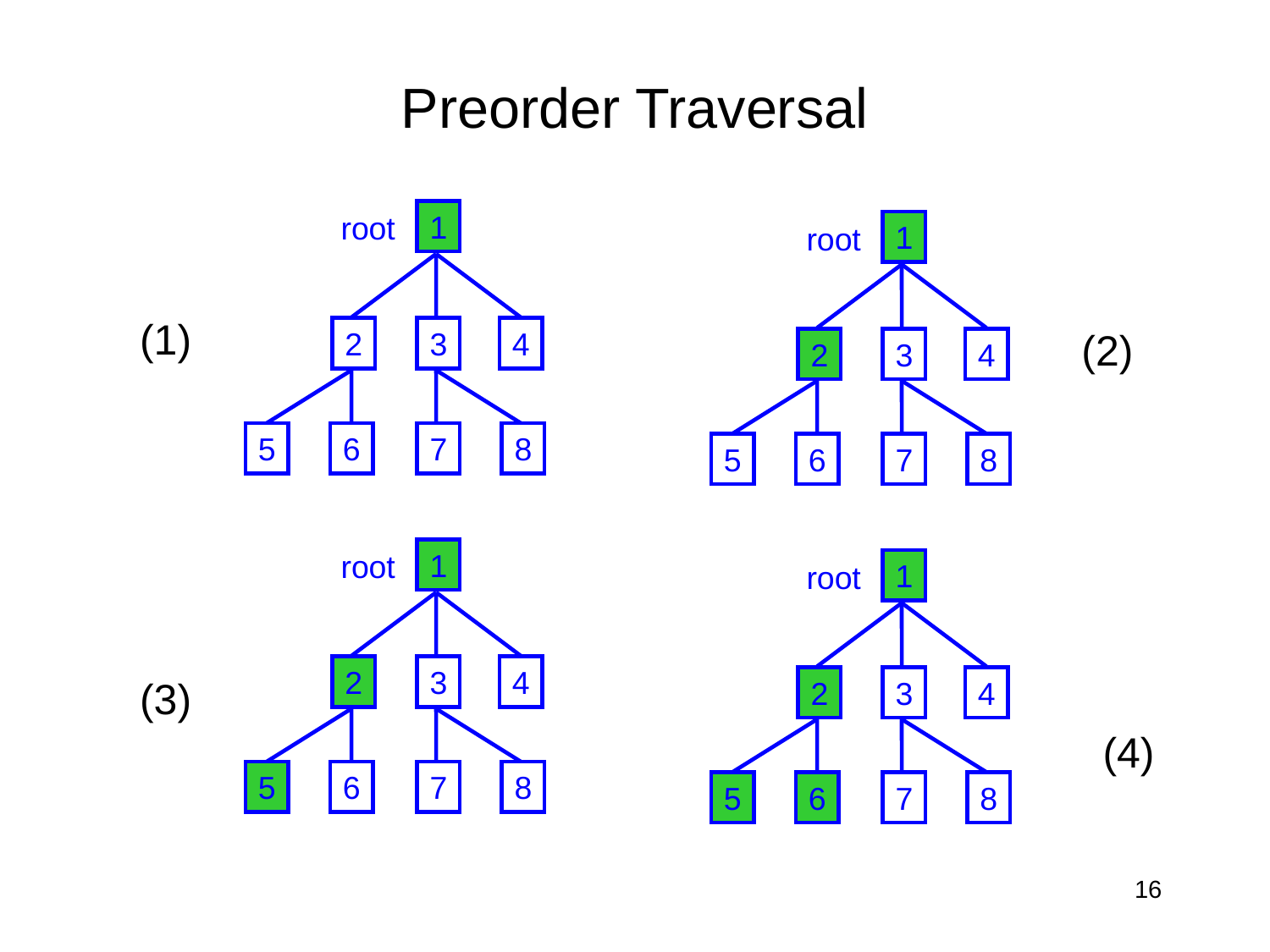

# Preorder Traversal
1
root
1
root

(1)
(2)
2
3
4
2
3
4

5
6
7
8
5
6
7
8
1
root
1
root

2
3
4
(3)
2
3
4

(4)
5
6
7
8
5
6
7
8
16